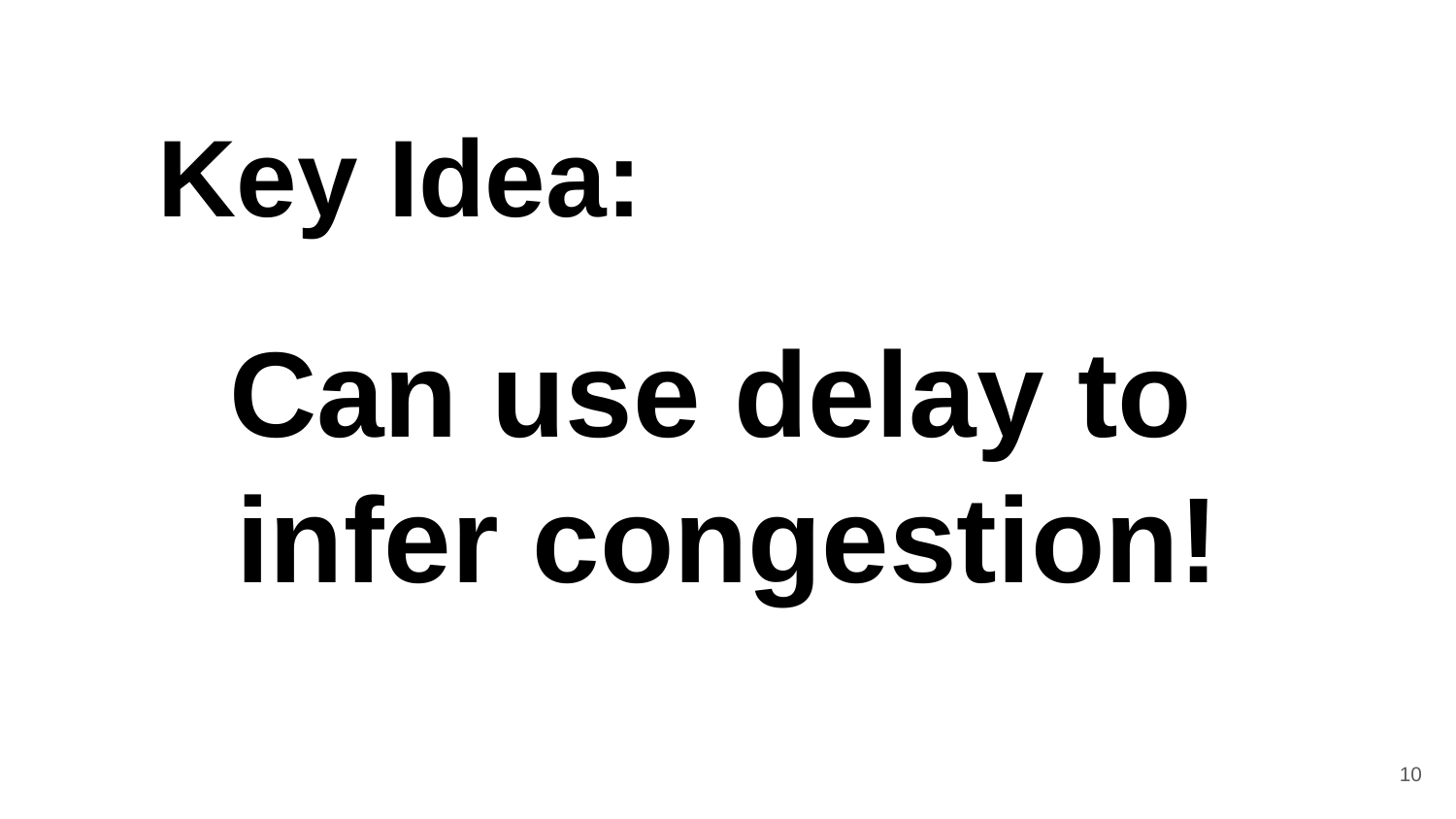

Key Idea:
# Can use delay to infer congestion!
10